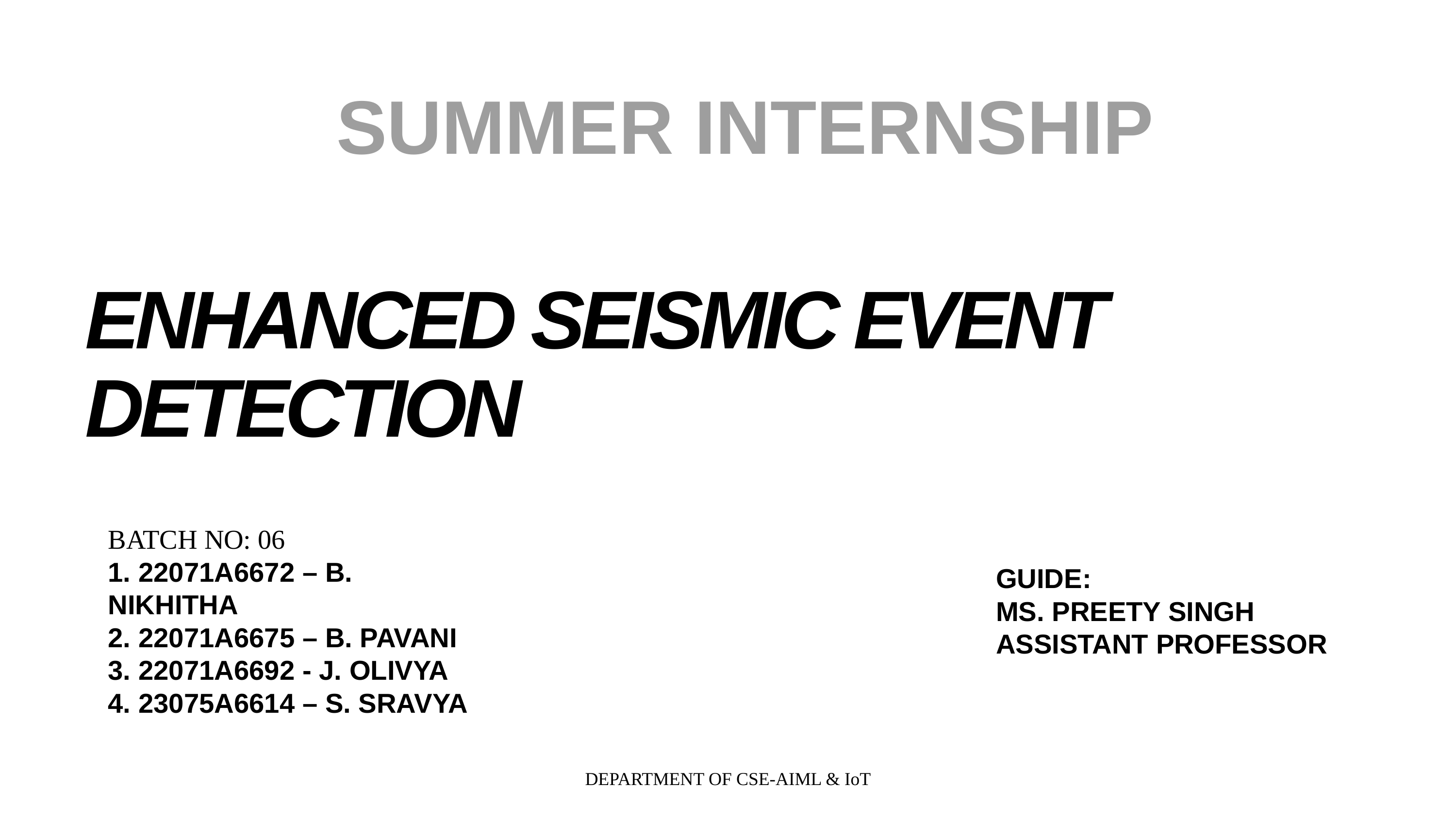

SUMMER INTERNSHIP
ENHANCED SEISMIC EVENT
DETECTION

BATCH NO: 06
1. 22071A6672 – B. NIKHITHA
2. 22071A6675 – B. PAVANI
3. 22071A6692 - J. OLIVYA
4. 23075A6614 – S. SRAVYA
GUIDE:
MS. PREETY SINGH
ASSISTANT PROFESSOR
DEPARTMENT OF CSE-AIML & IoT